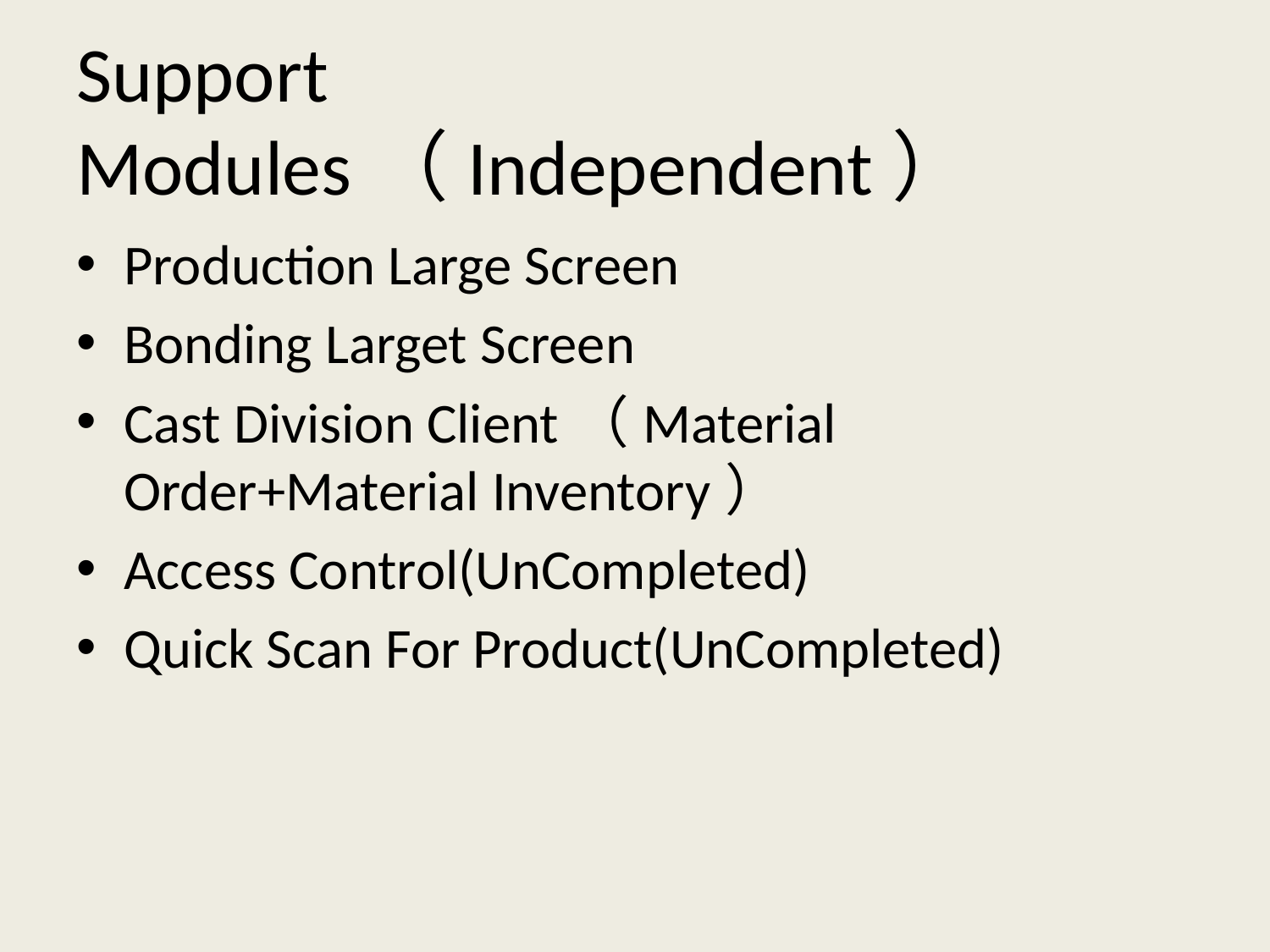

# Support Modules（Independent）
Production Large Screen
Bonding Larget Screen
Cast Division Client（Material Order+Material Inventory）
Access Control(UnCompleted)
Quick Scan For Product(UnCompleted)